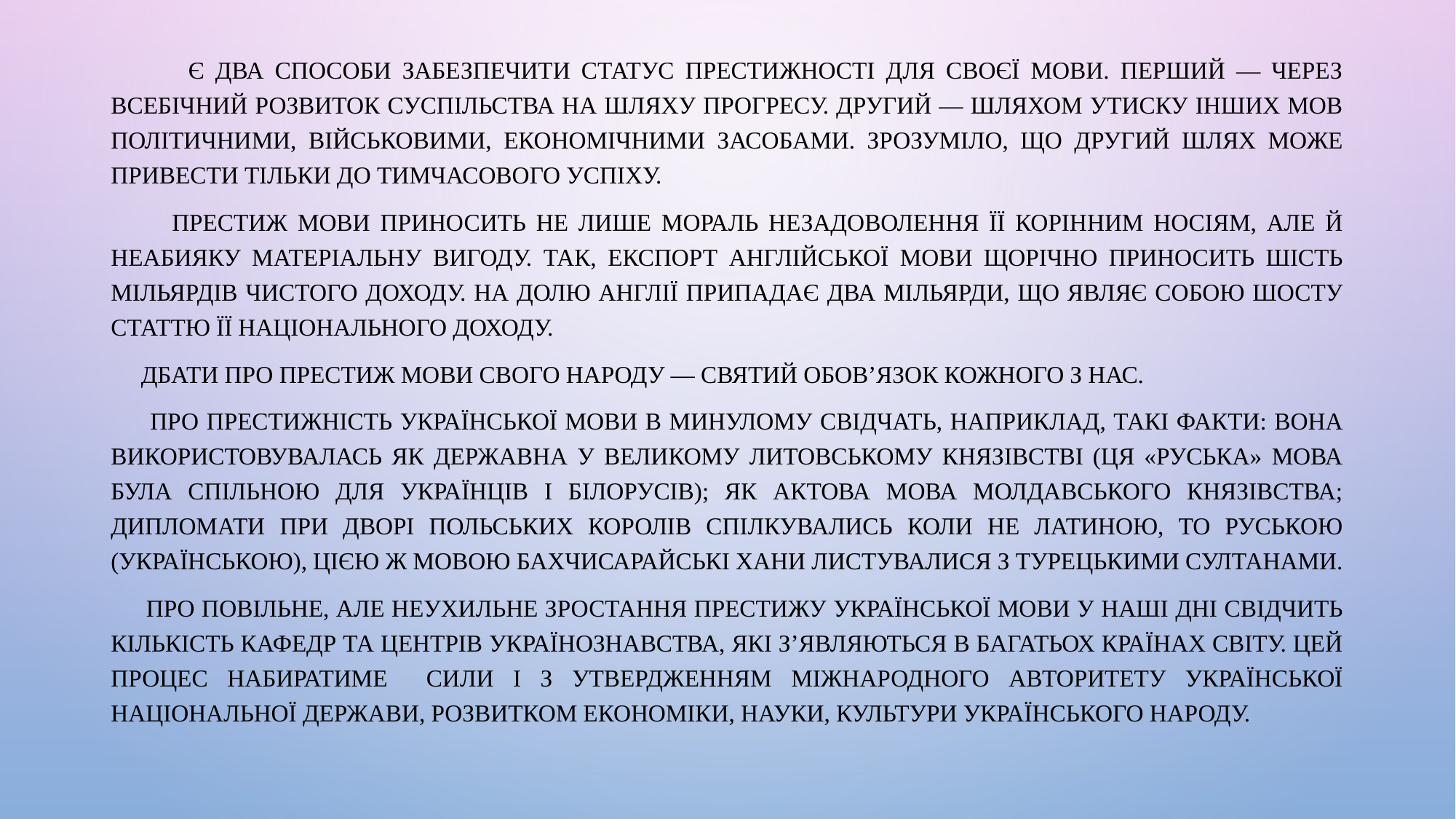

Є два способи забезпечити статус престижності для своєї мови. Перший — через всебічний розвиток суспільства на шляху прогресу. Другий — шляхом утиску інших мов політичними, військовими, економічними засобами. Зрозуміло, що другий шлях може привести тільки до тимчасового успіху.
      Престиж мови приносить не лише мораль незадоволення її корінним носіям, але й неабияку матеріальну вигоду. Так, експорт англійської мови щорічно приносить шість мільярдів чистого доходу. На долю Англії припадає два мільярди, що являє собою шосту статтю її національного доходу.
     Дбати про престиж мови свого народу — святий обов’язок кожного з нас.
     Про престижність української мови в минулому свідчать, наприклад, такі факти: вона використовувалась як державна у Великому Литовському князівстві (ця «руська» мова була спільною для українців і білорусів); як актова мова Молдавського князівства; дипломати при дворі польських королів спілкувались коли не латиною, то руською (українською), цією ж мовою бахчисарайські хани листувалися з турецькими султанами.
     Про повільне, але неухильне зростання престижу української мови у наші дні свідчить кількість кафедр та центрів українознавства, які з’являються в багатьох країнах світу. Цей процес набиратиме  сили і з утвердженням міжнародного авторитету української національної держави, розвитком економіки, науки, культури українського народу.
#